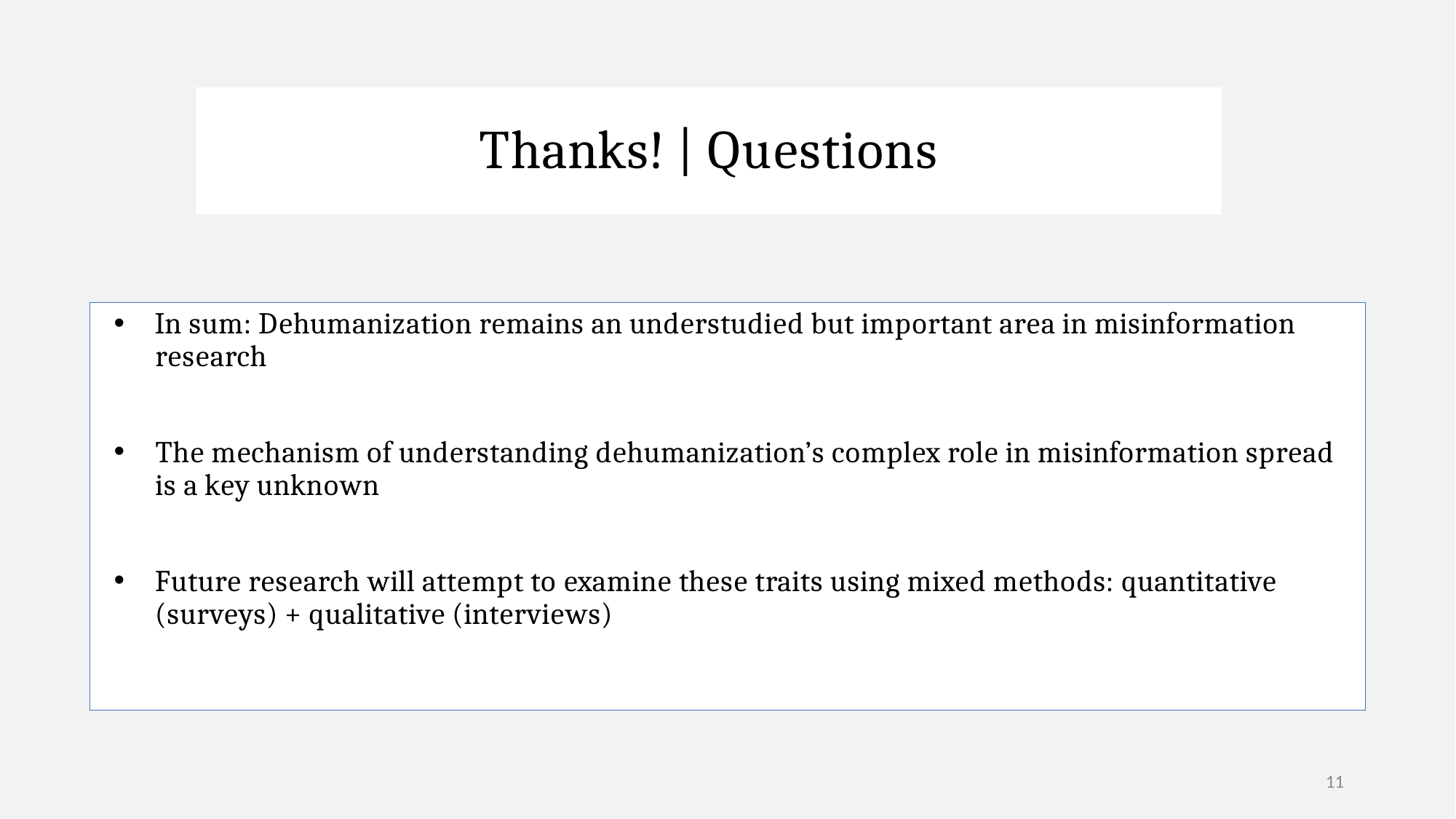

# Thanks! | Questions
In sum: Dehumanization remains an understudied but important area in misinformation research

The mechanism of understanding dehumanization’s complex role in misinformation spread is a key unknown

Future research will attempt to examine these traits using mixed methods: quantitative (surveys) + qualitative (interviews)
11